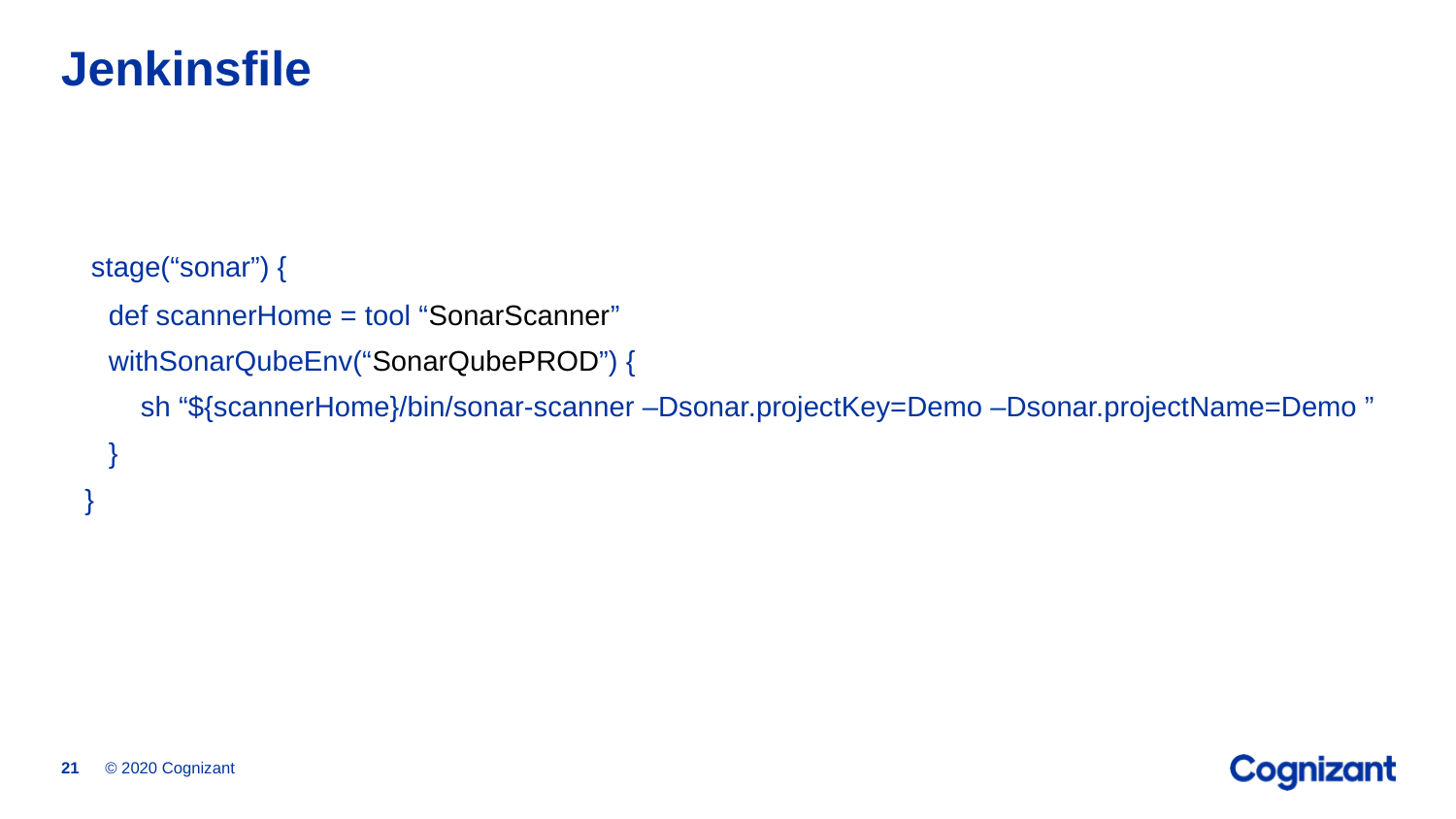

# Jenkinsfile

   stage(“sonar”) {
      def scannerHome = tool “SonarScanner”
      withSonarQubeEnv(“SonarQubePROD”) {
          sh “${scannerHome}/bin/sonar-scanner –Dsonar.projectKey=Demo –Dsonar.projectName=Demo ”
      }
   }
© 2020 Cognizant
21